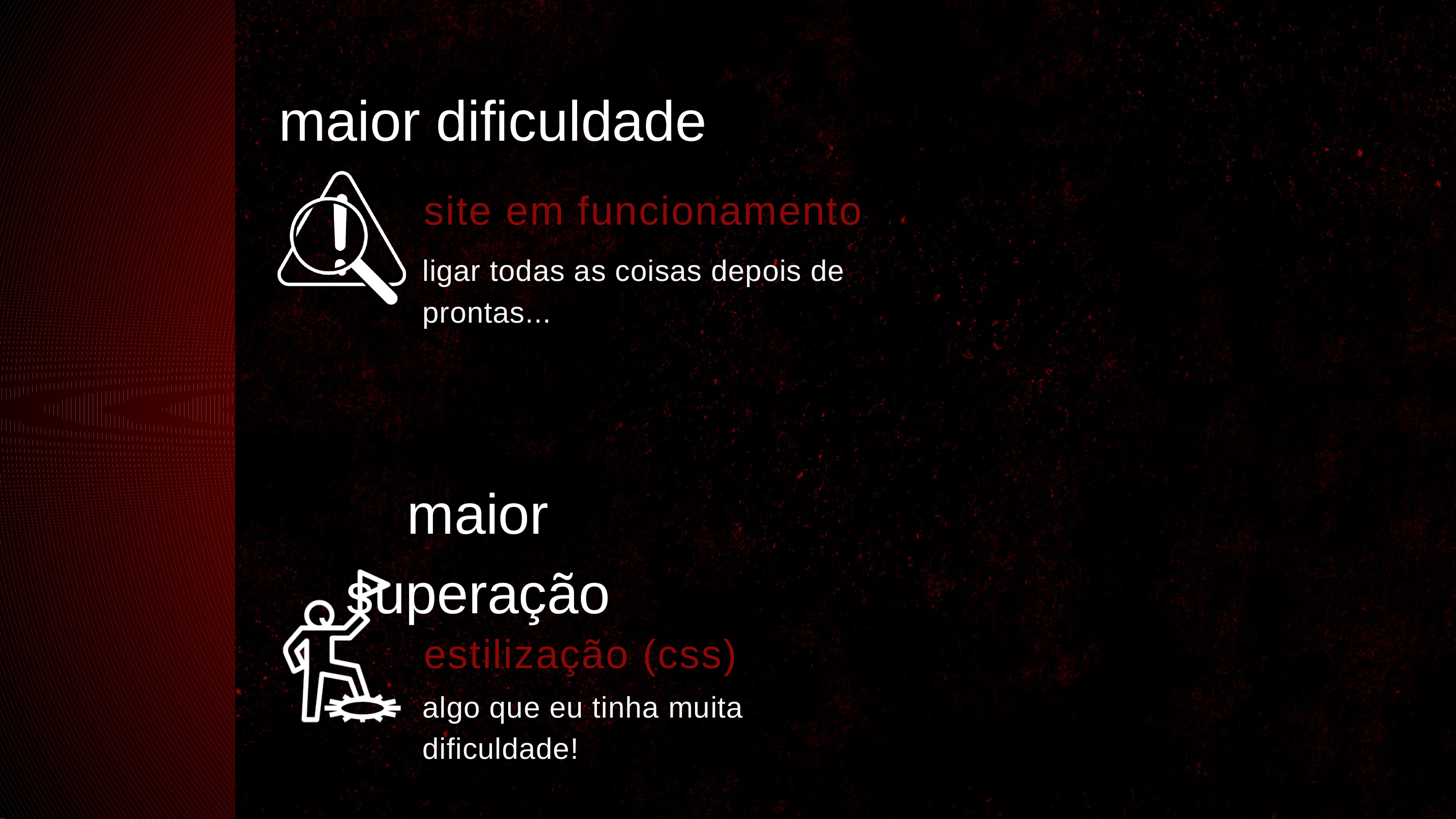

maior dificuldade

site em funcionamento
ligar todas as coisas depois de prontas...
maior superação

estilização (css)
algo que eu tinha muita dificuldade!